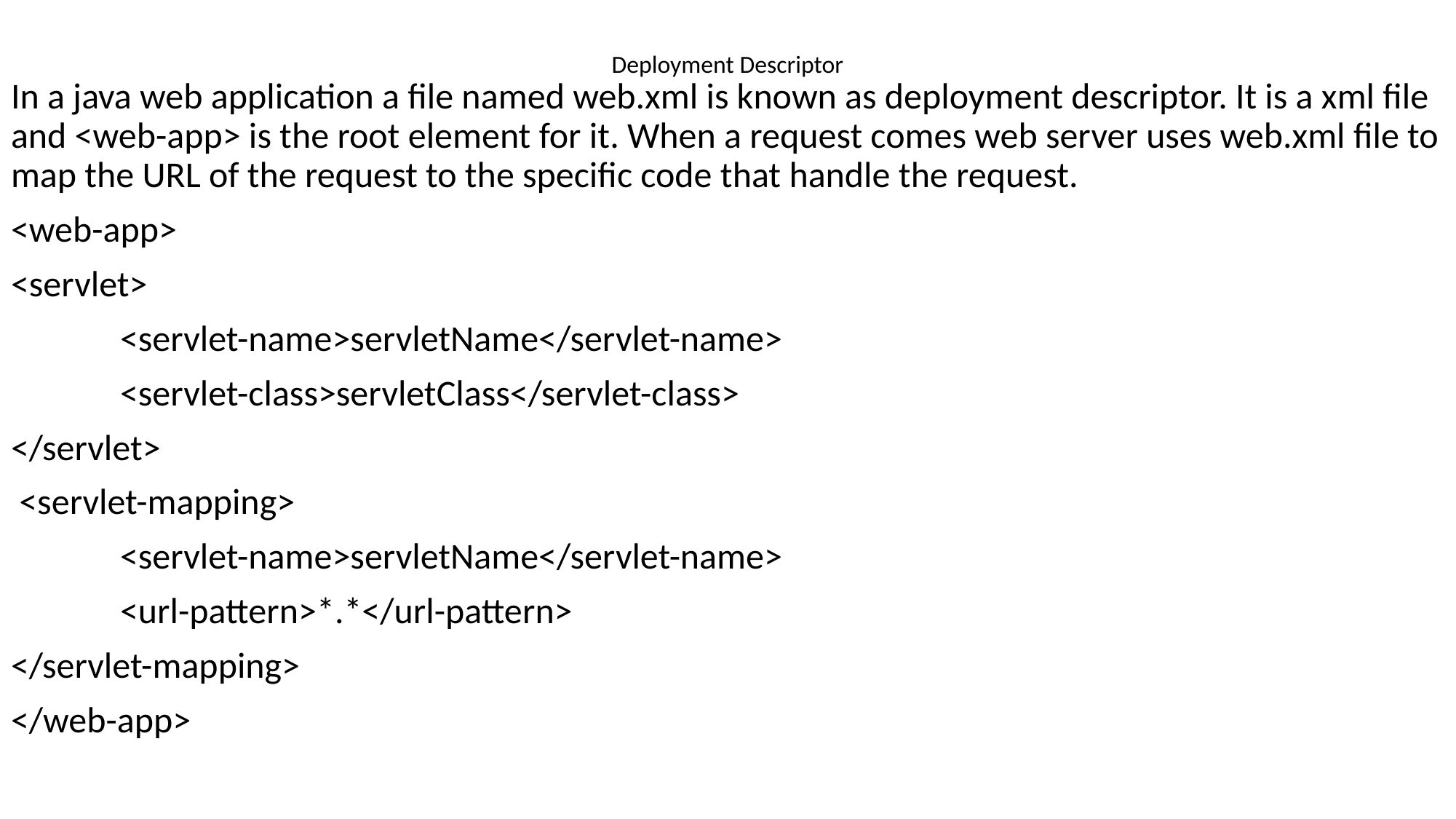

# Deployment Descriptor
In a java web application a file named web.xml is known as deployment descriptor. It is a xml file and <web-app> is the root element for it. When a request comes web server uses web.xml file to map the URL of the request to the specific code that handle the request.
<web-app>
<servlet>
 	<servlet-name>servletName</servlet-name>
 	<servlet-class>servletClass</servlet-class>
</servlet>
 <servlet-mapping>
	<servlet-name>servletName</servlet-name>
 	<url-pattern>*.*</url-pattern>
</servlet-mapping>
</web-app>